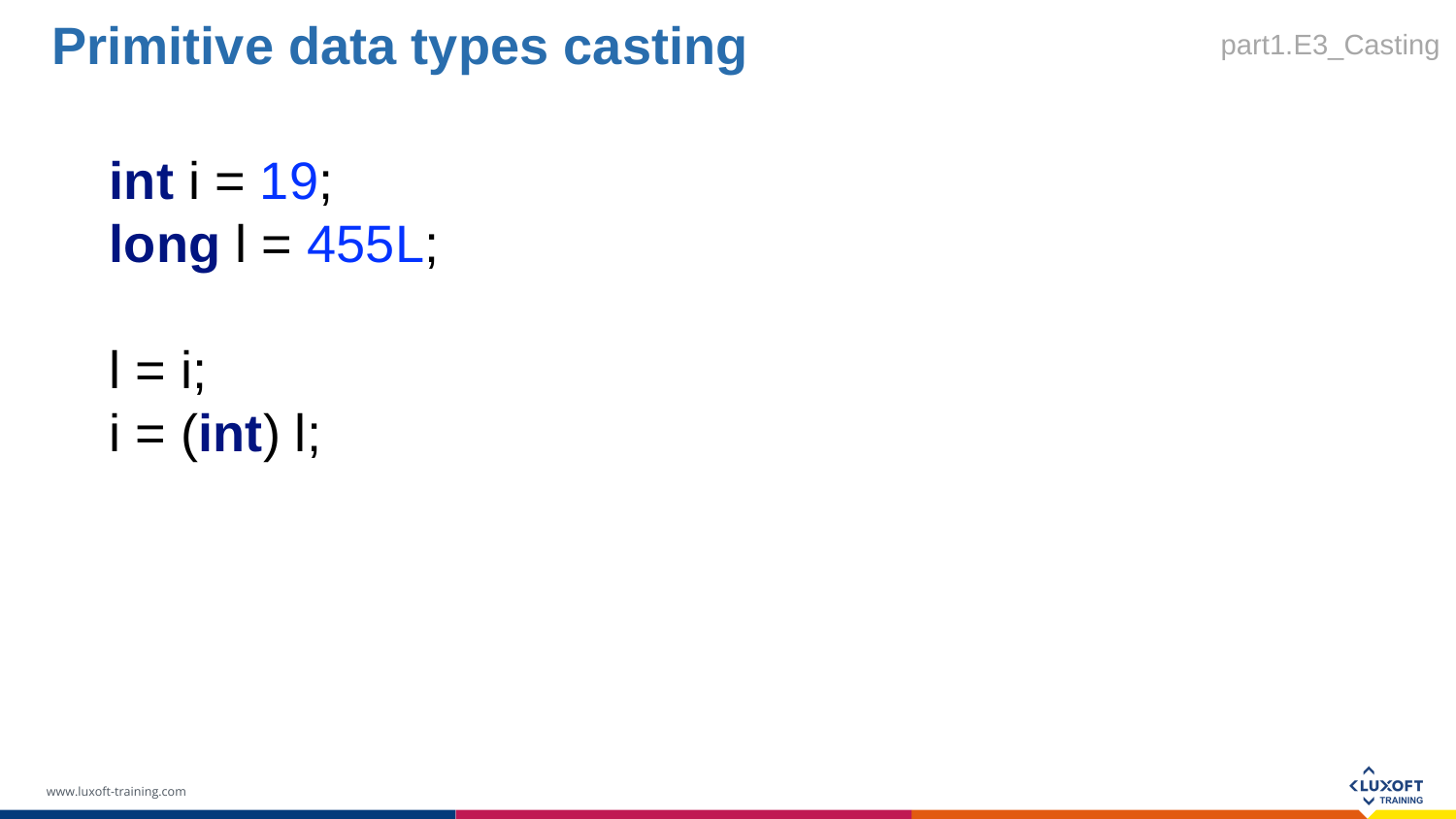

Primitive data types casting
part1.E3_Casting
int i = 19;
long l = 455L;
l = i;
i = (int) l;